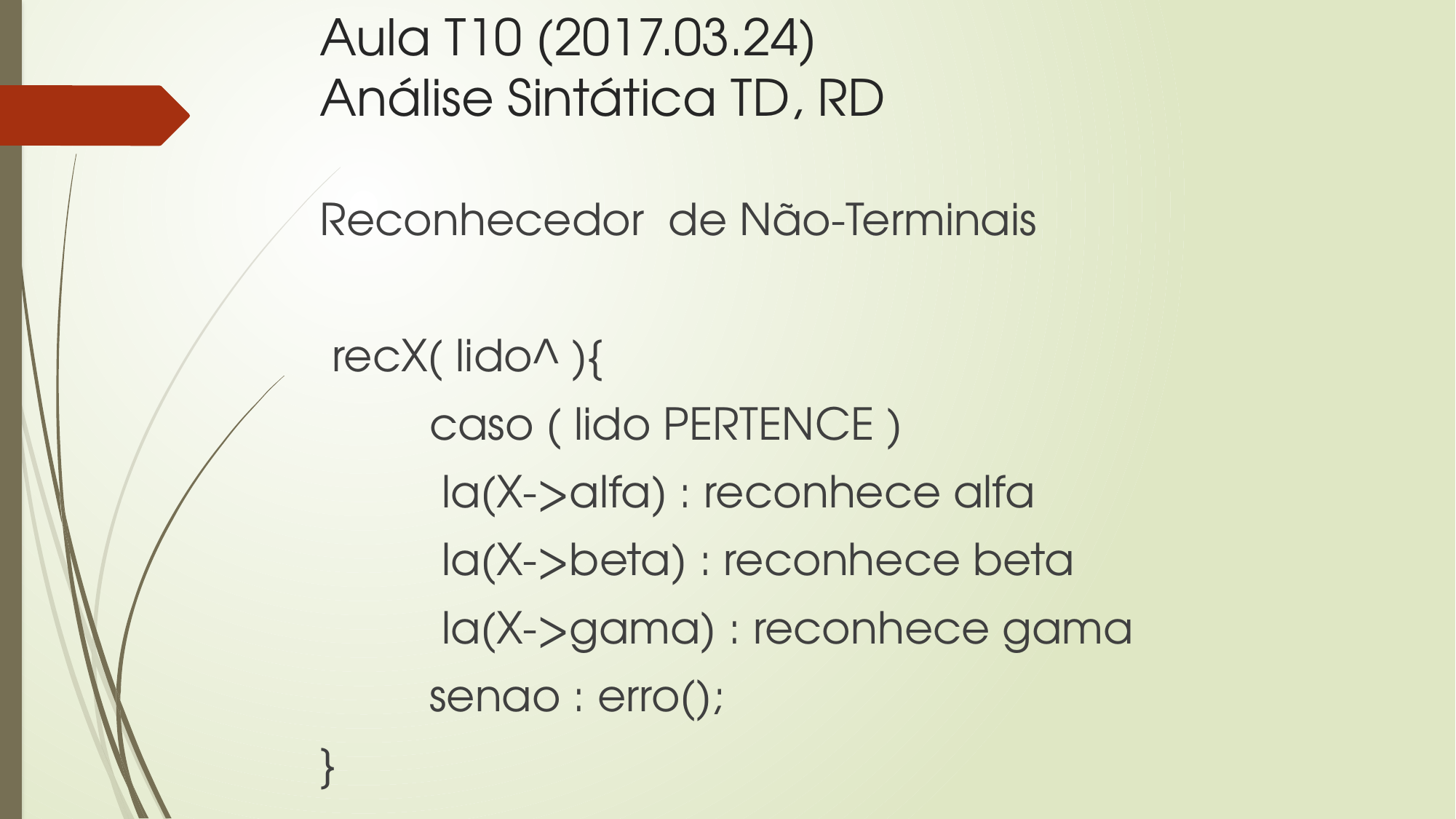

# Aula T10 (2017.03.24) Análise Sintática TD, RD

Reconhecedor  de Não-Terminais

 recX( lido^ ){
         caso ( lido PERTENCE )
          la(X->alfa) : reconhece alfa
          la(X->beta) : reconhece beta
          la(X->gama) : reconhece gama
         senao : erro();
}